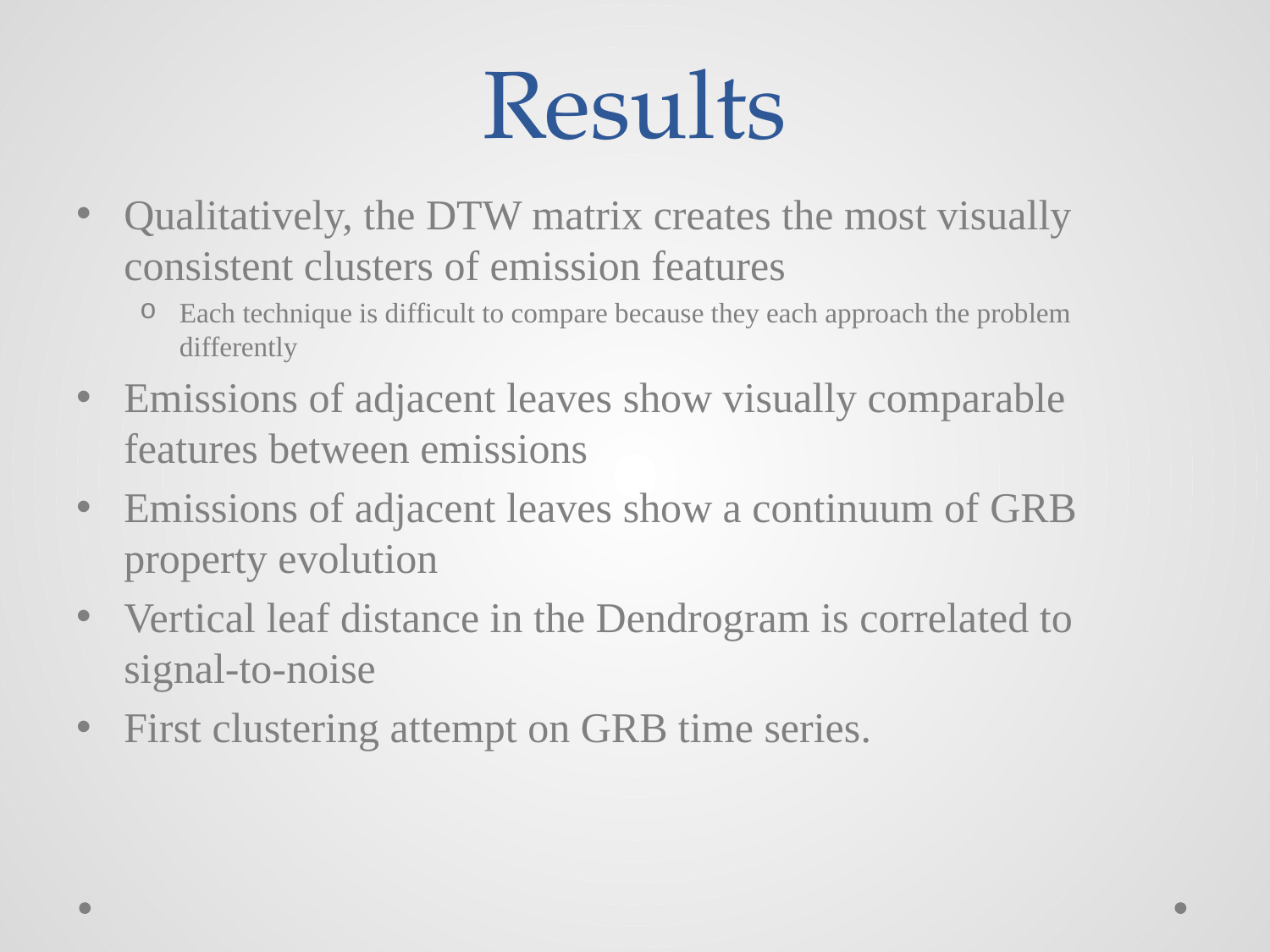

# Results
Qualitatively, the DTW matrix creates the most visually consistent clusters of emission features
Each technique is difficult to compare because they each approach the problem differently
Emissions of adjacent leaves show visually comparable features between emissions
Emissions of adjacent leaves show a continuum of GRB property evolution
Vertical leaf distance in the Dendrogram is correlated to signal-to-noise
First clustering attempt on GRB time series.